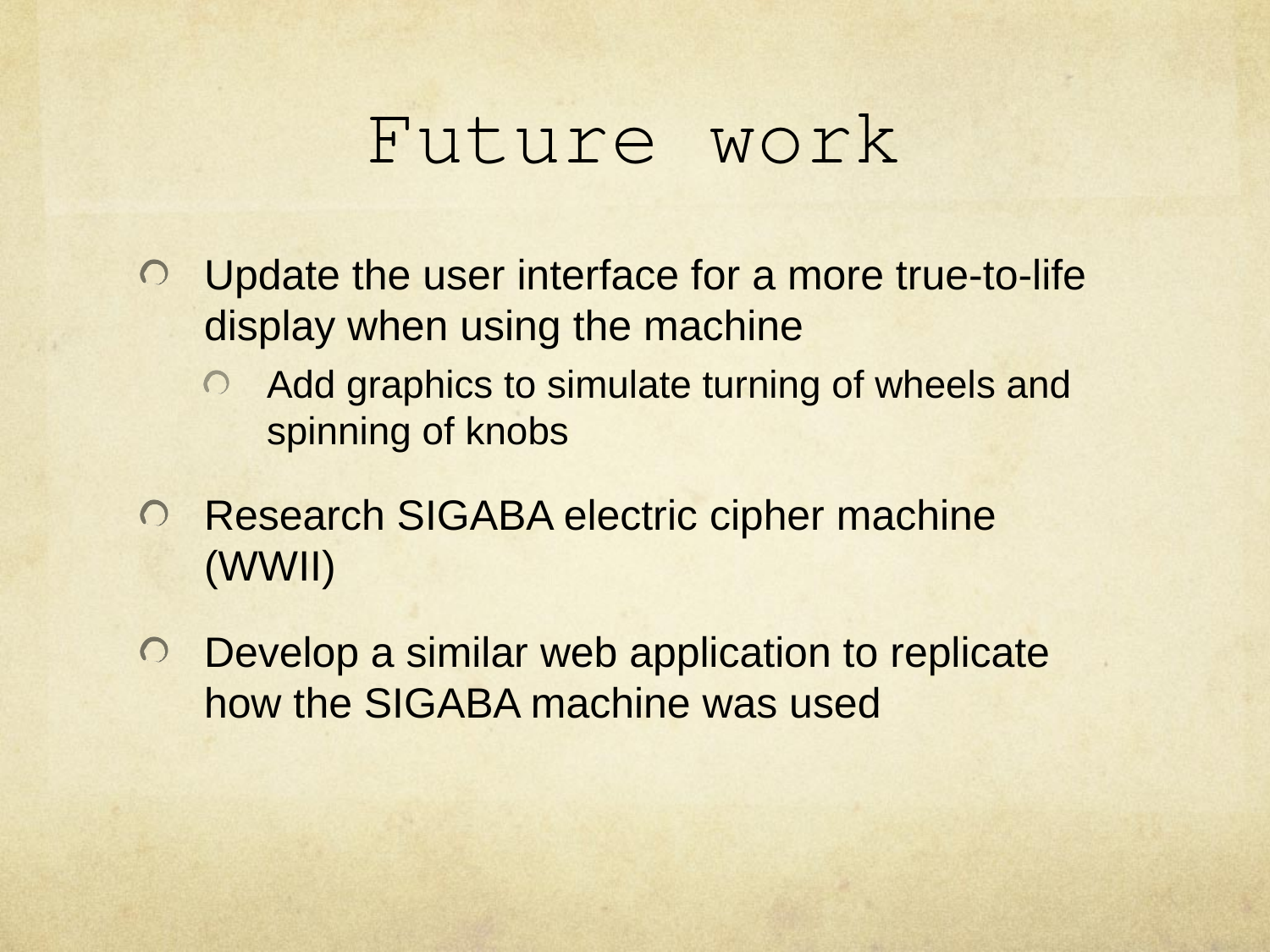

# Future work
Update the user interface for a more true-to-life display when using the machine
Add graphics to simulate turning of wheels and spinning of knobs
Research SIGABA electric cipher machine (WWII)
Develop a similar web application to replicate how the SIGABA machine was used